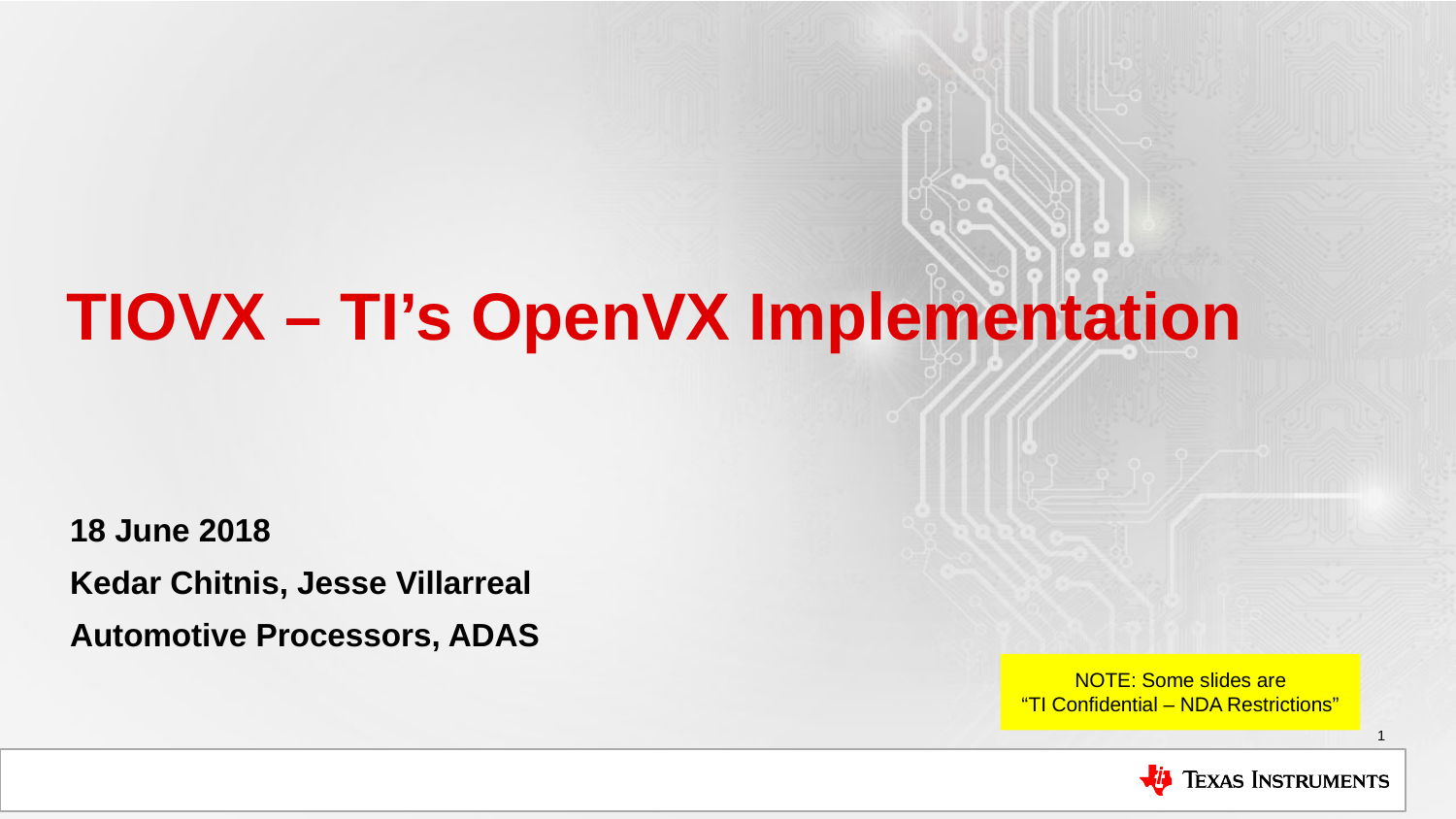

# TIOVX – TI’s OpenVX Implementation
18 June 2018
Kedar Chitnis, Jesse Villarreal
Automotive Processors, ADAS
NOTE: Some slides are
“TI Confidential – NDA Restrictions”
1